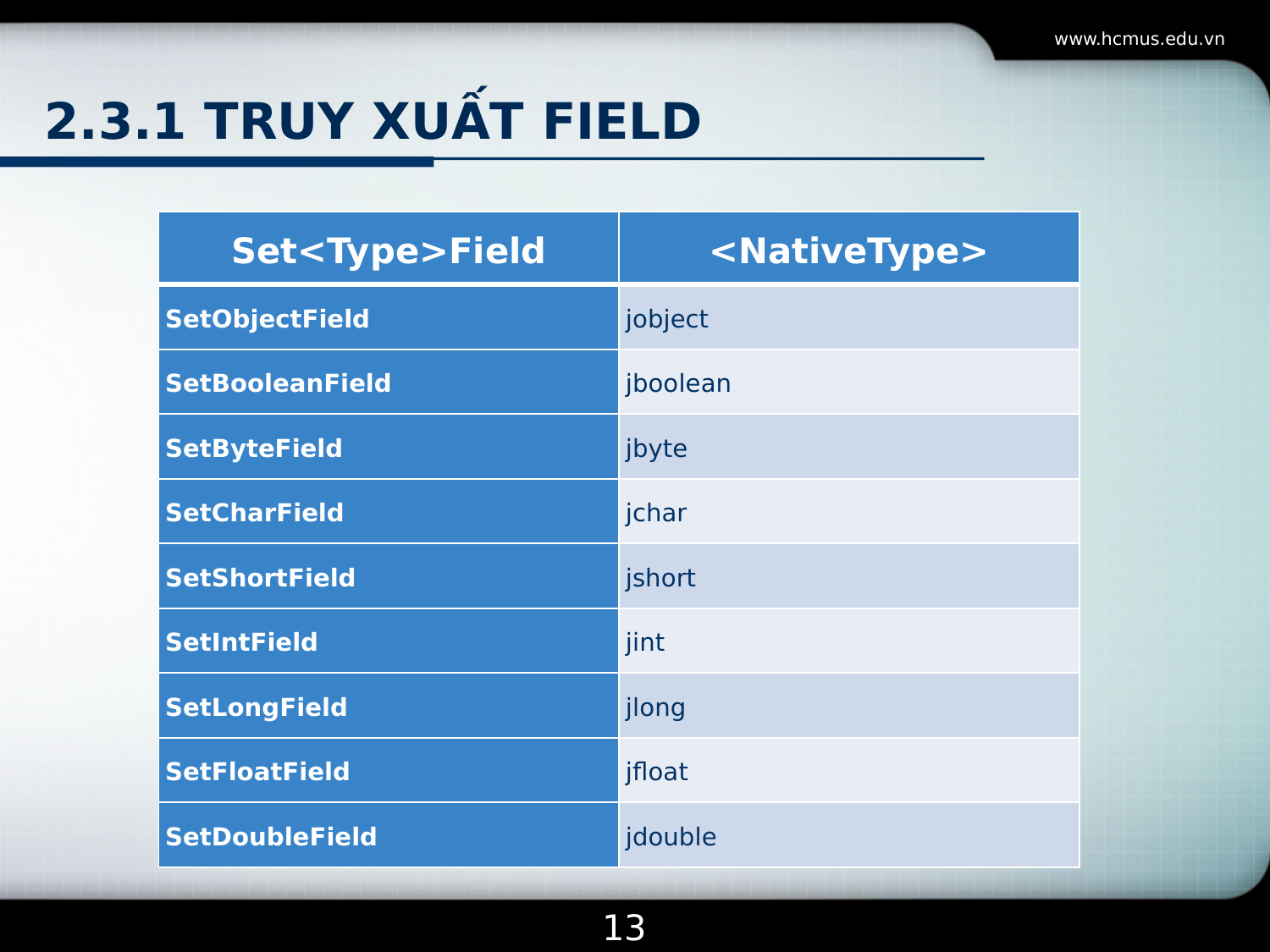

www.hcmus.edu.vn
# 2.3.1 truy xuất Field
| Set<Type>Field | <NativeType> |
| --- | --- |
| SetObjectField | jobject |
| SetBooleanField | jboolean |
| SetByteField | jbyte |
| SetCharField | jchar |
| SetShortField | jshort |
| SetIntField | jint |
| SetLongField | jlong |
| SetFloatField | jfloat |
| SetDoubleField | jdouble |
13